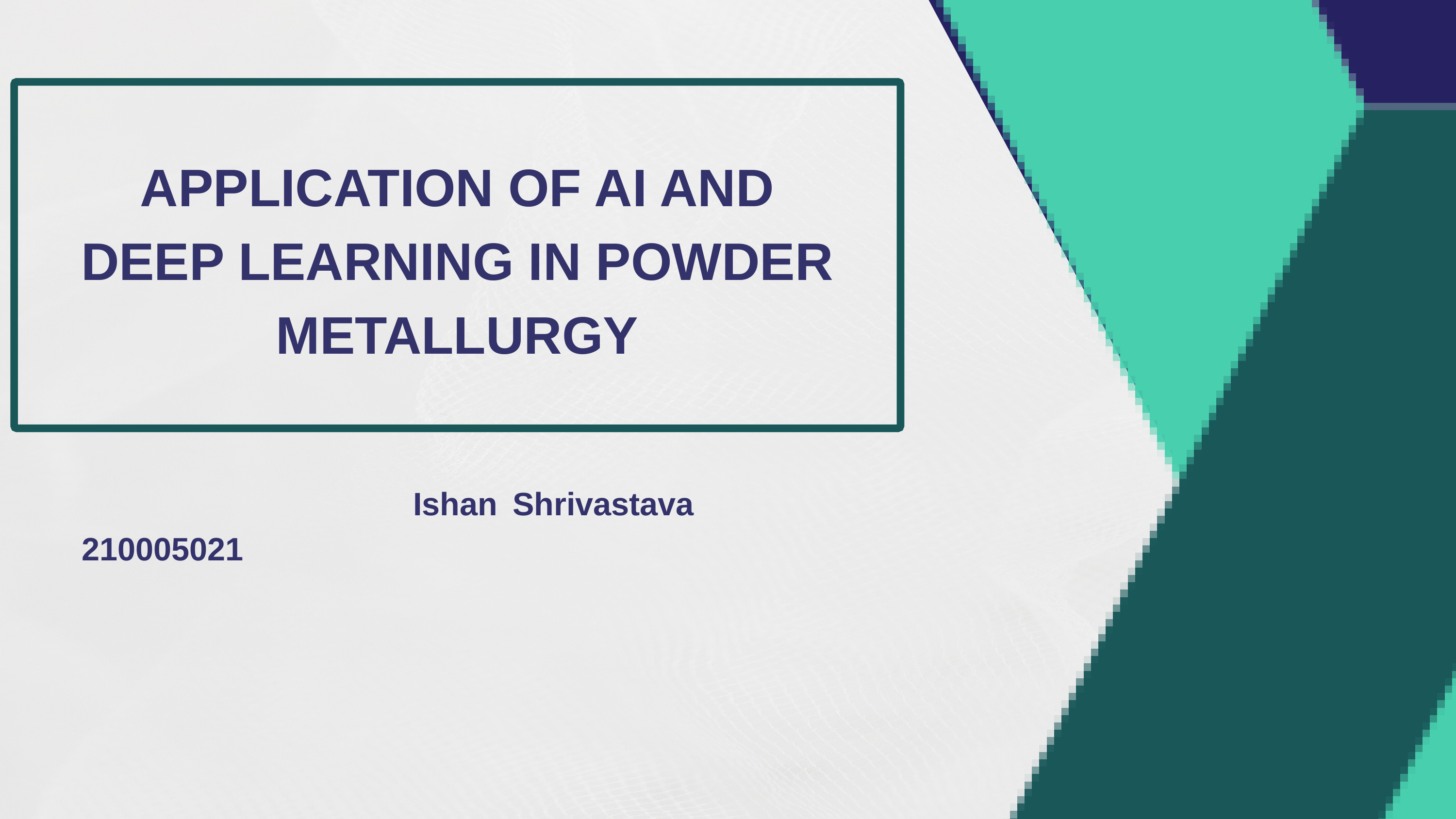

APPLICATION OF AI AND DEEP LEARNING IN POWDER METALLURGY
                      Ishan Shrivastava    210005021